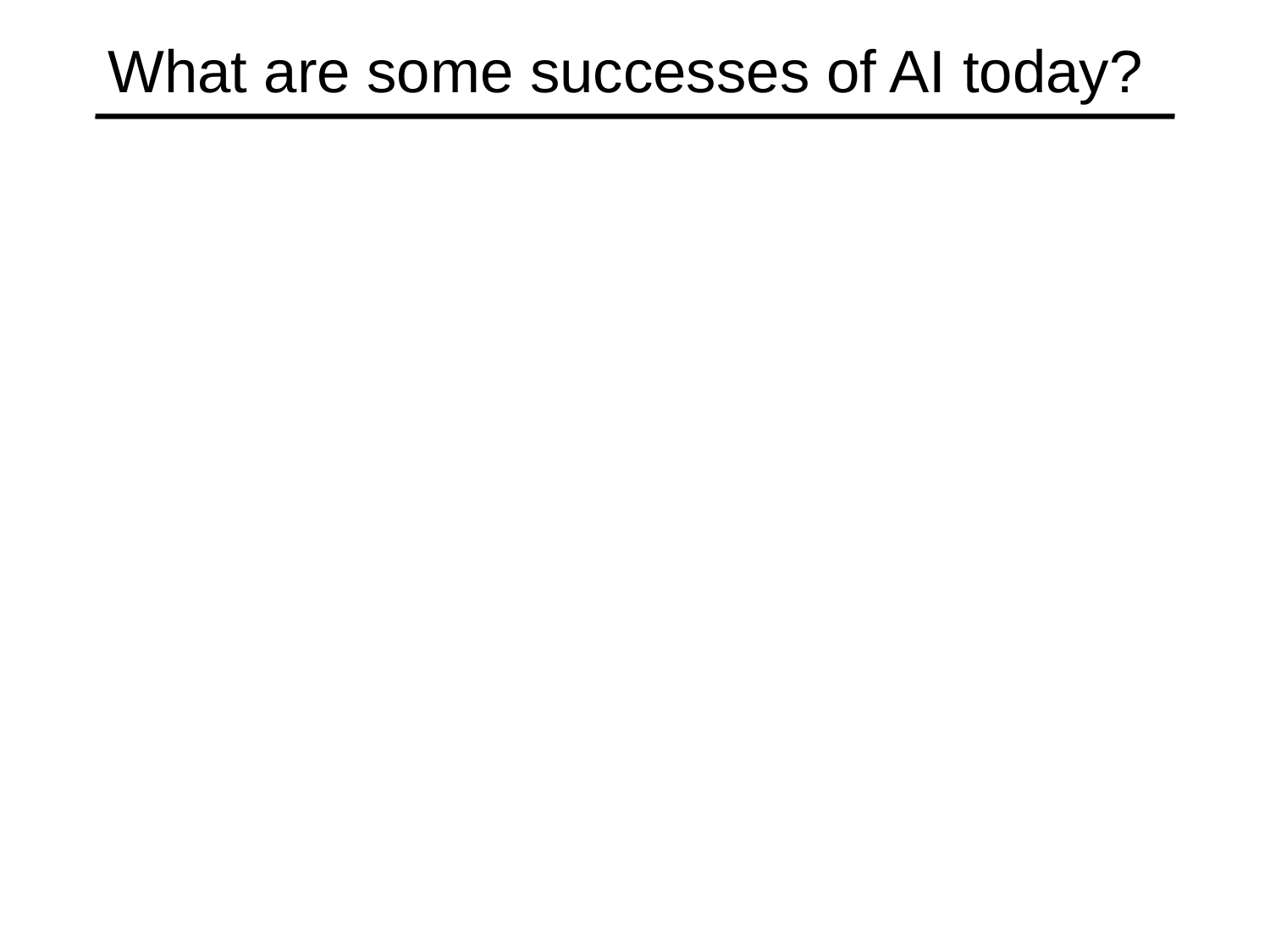

# What are some successes of AI today?